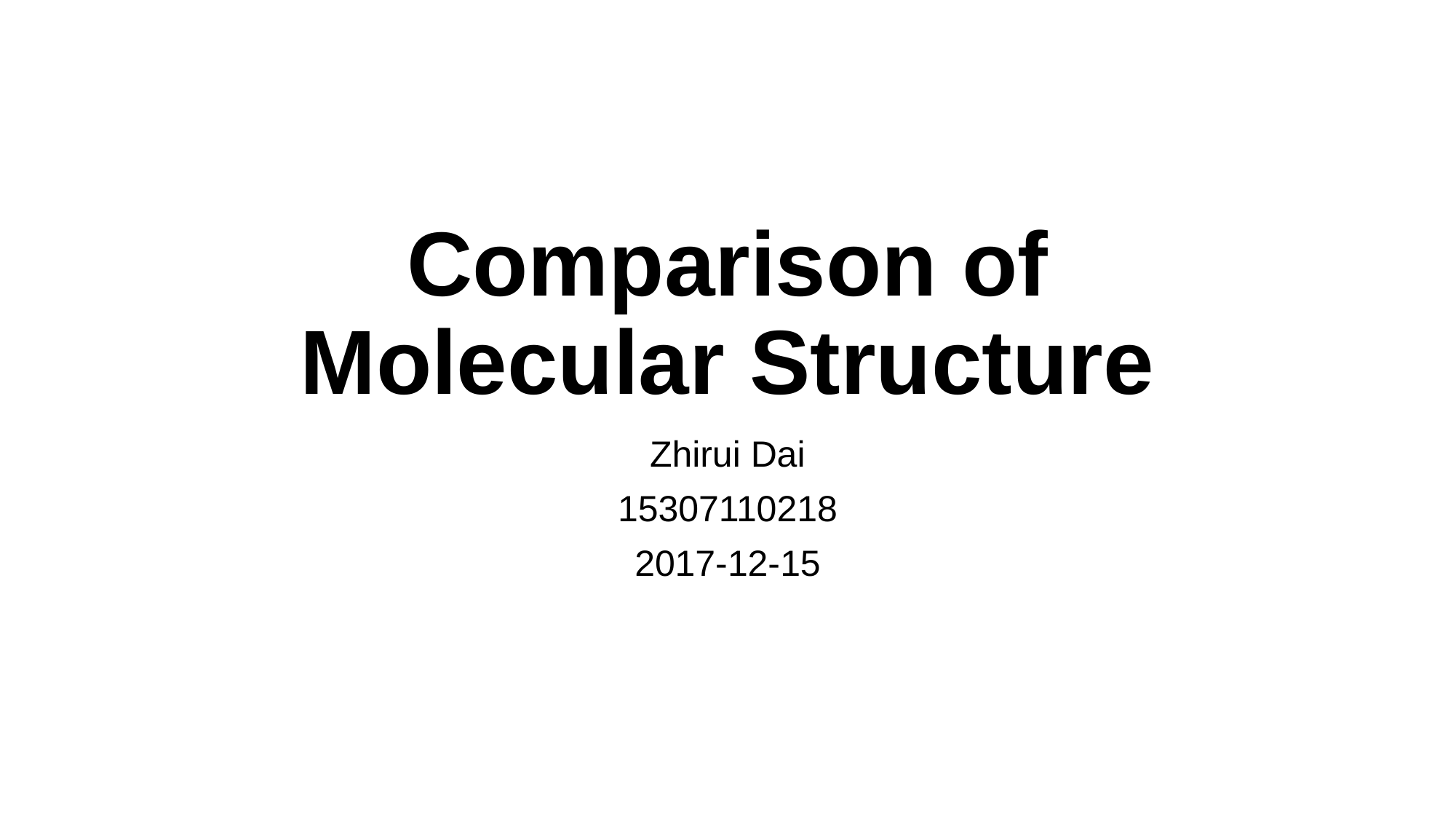

# Comparison of Molecular Structure
Zhirui Dai
15307110218
2017-12-15